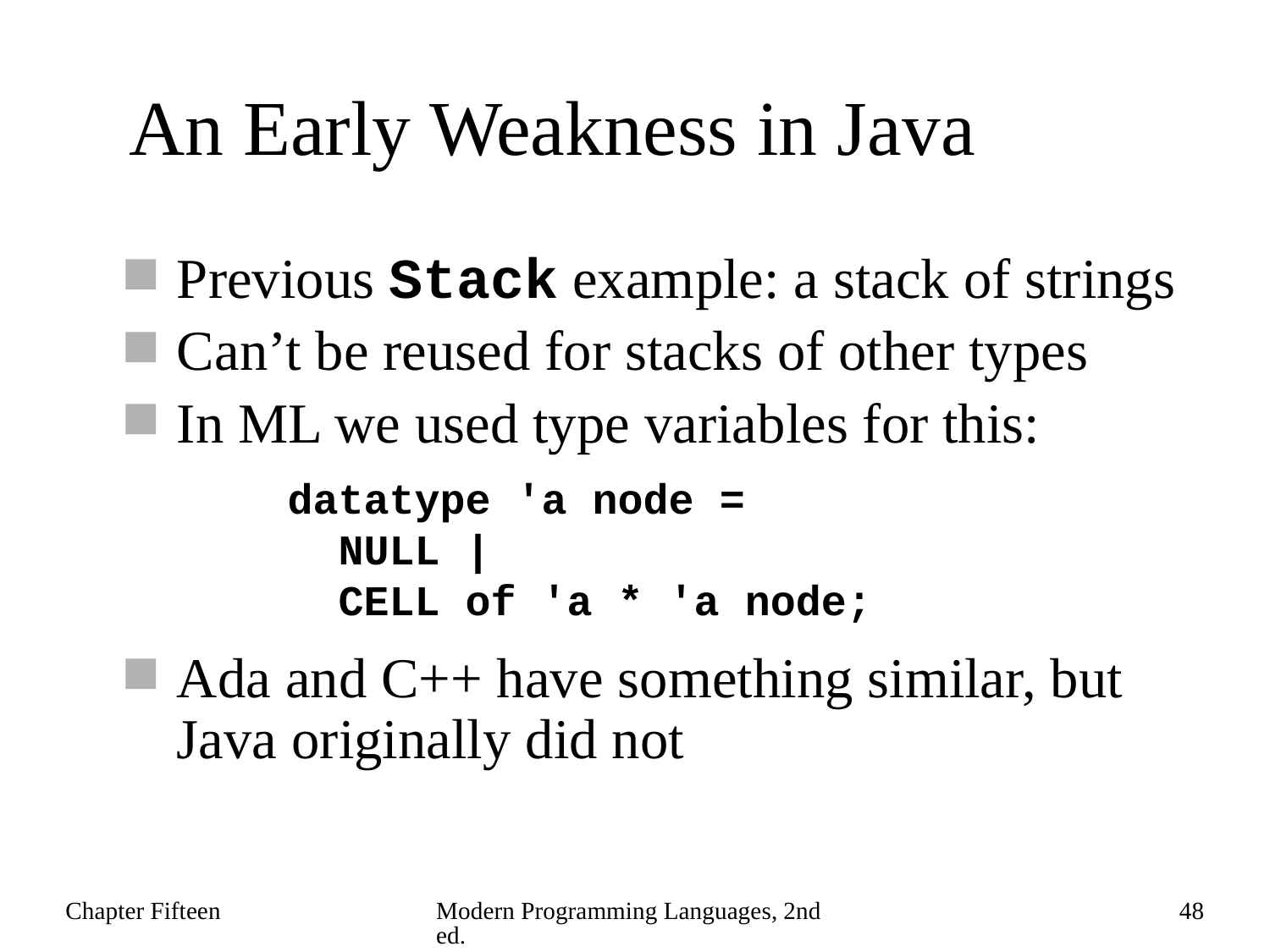

# An Early Weakness in Java
Previous Stack example: a stack of strings
Can’t be reused for stacks of other types
In ML we used type variables for this:
Ada and C++ have something similar, but Java originally did not
datatype 'a node =
  NULL |
  CELL of 'a * 'a node;
Chapter Fifteen
Modern Programming Languages, 2nd ed.
48